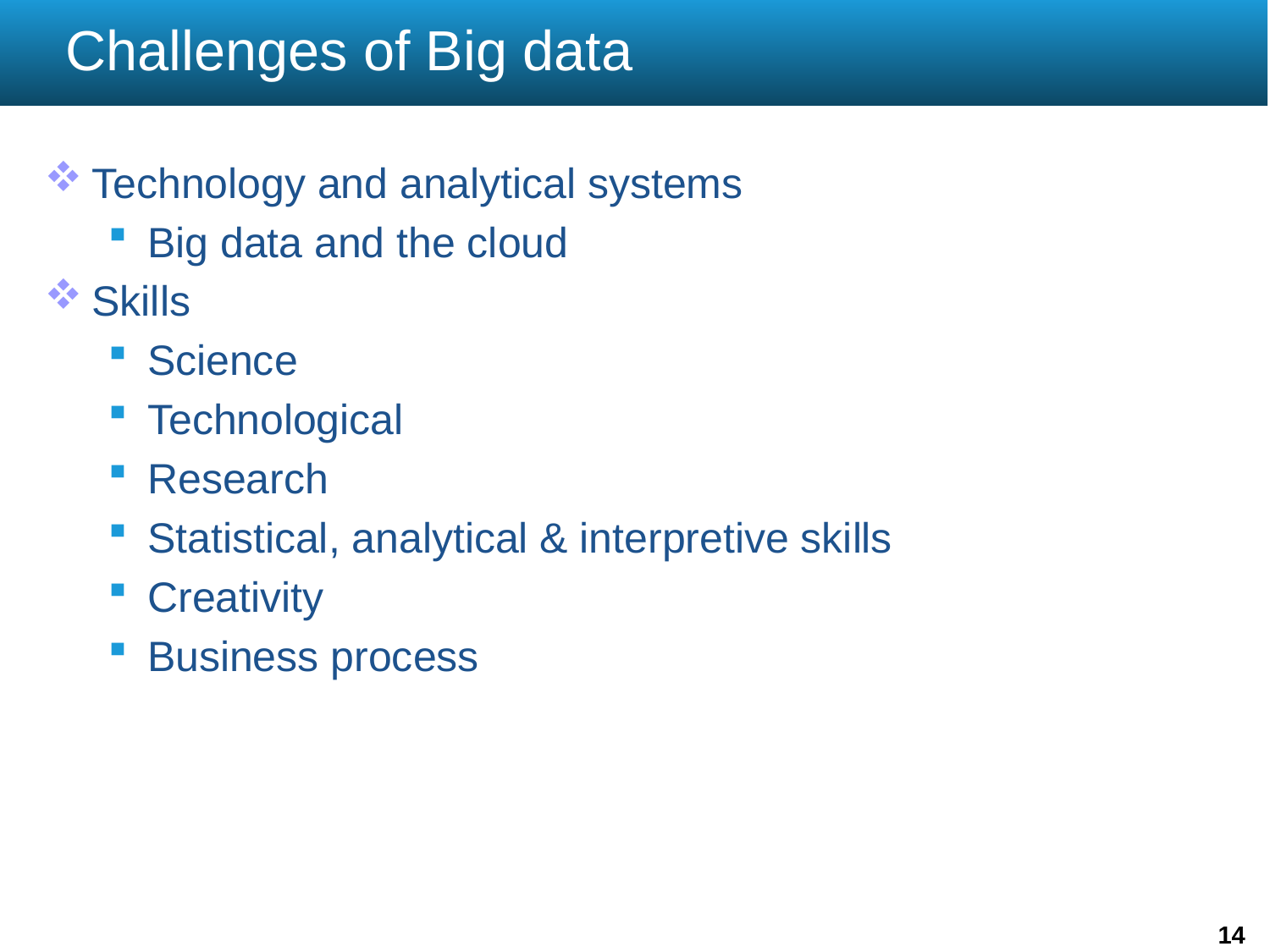

# Challenges of Big data
Technology and analytical systems
Big data and the cloud
Skills
Science
Technological
Research
Statistical, analytical & interpretive skills
Creativity
Business process
14